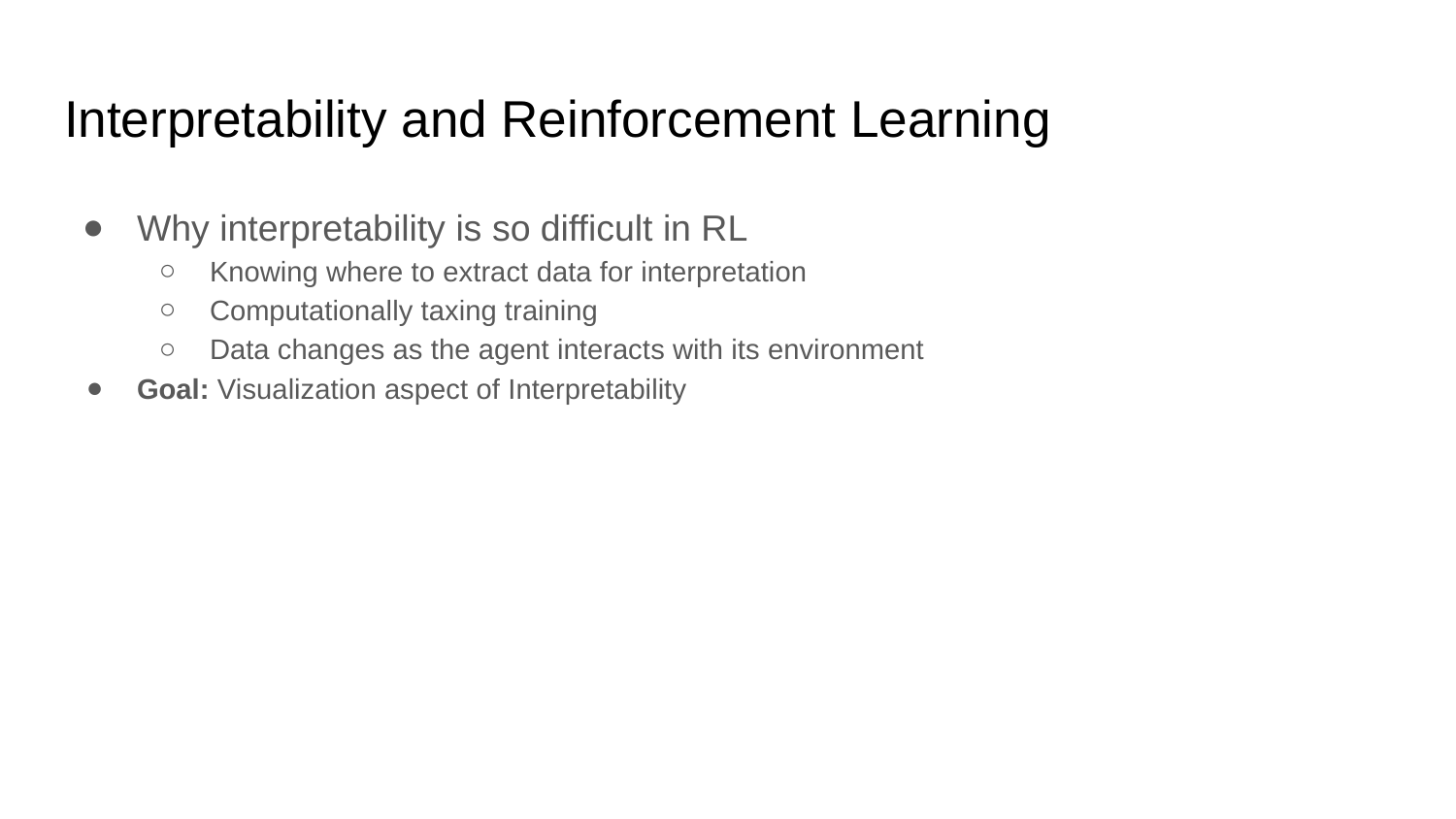

# Interpretability and Reinforcement Learning
Why interpretability is so difficult in RL
Knowing where to extract data for interpretation
Computationally taxing training
Data changes as the agent interacts with its environment
Goal: Visualization aspect of Interpretability